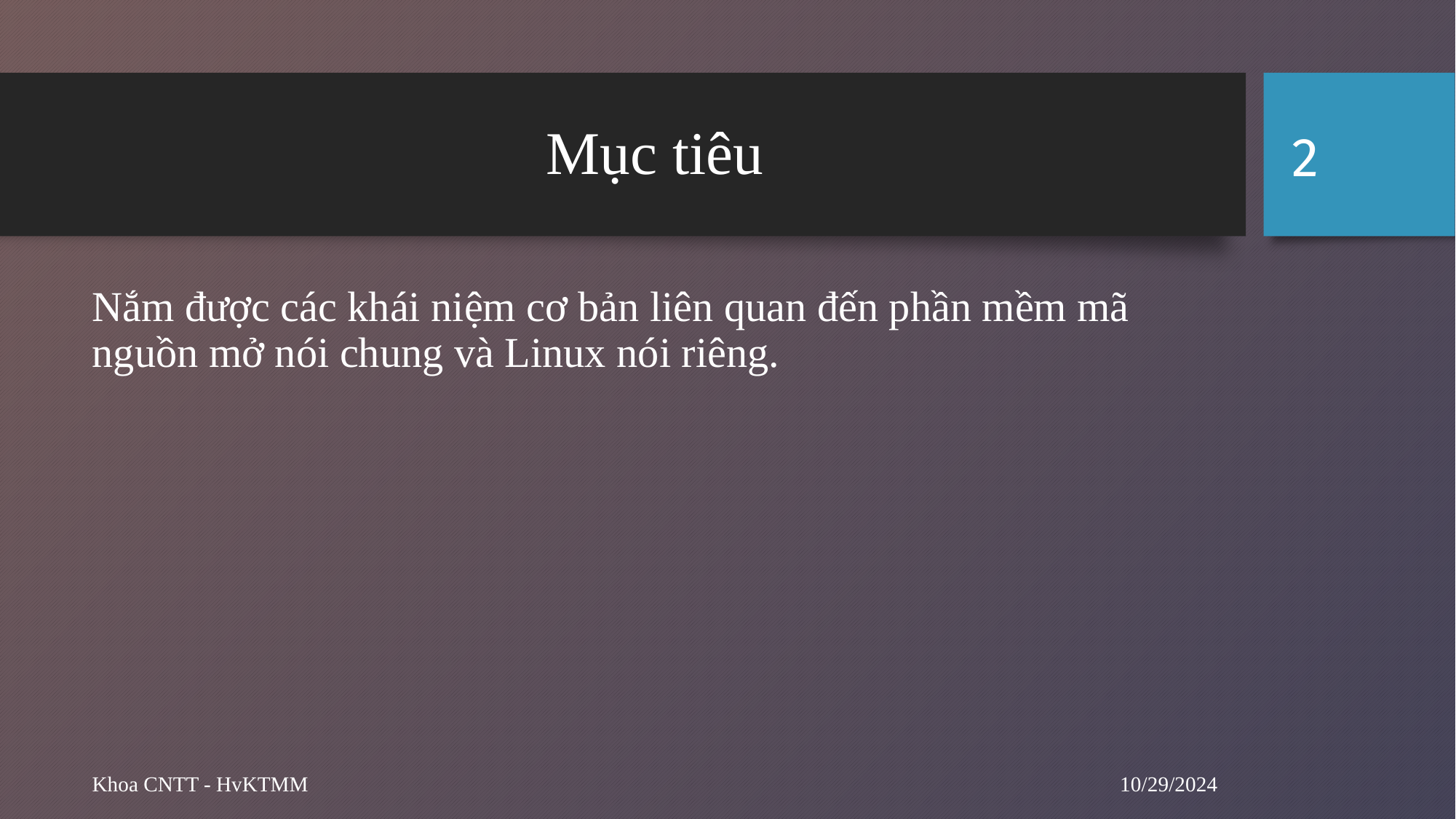

2
# Mục tiêu
Nắm được các khái niệm cơ bản liên quan đến phần mềm mã nguồn mở nói chung và Linux nói riêng.
10/29/2024
Khoa CNTT - HvKTMM